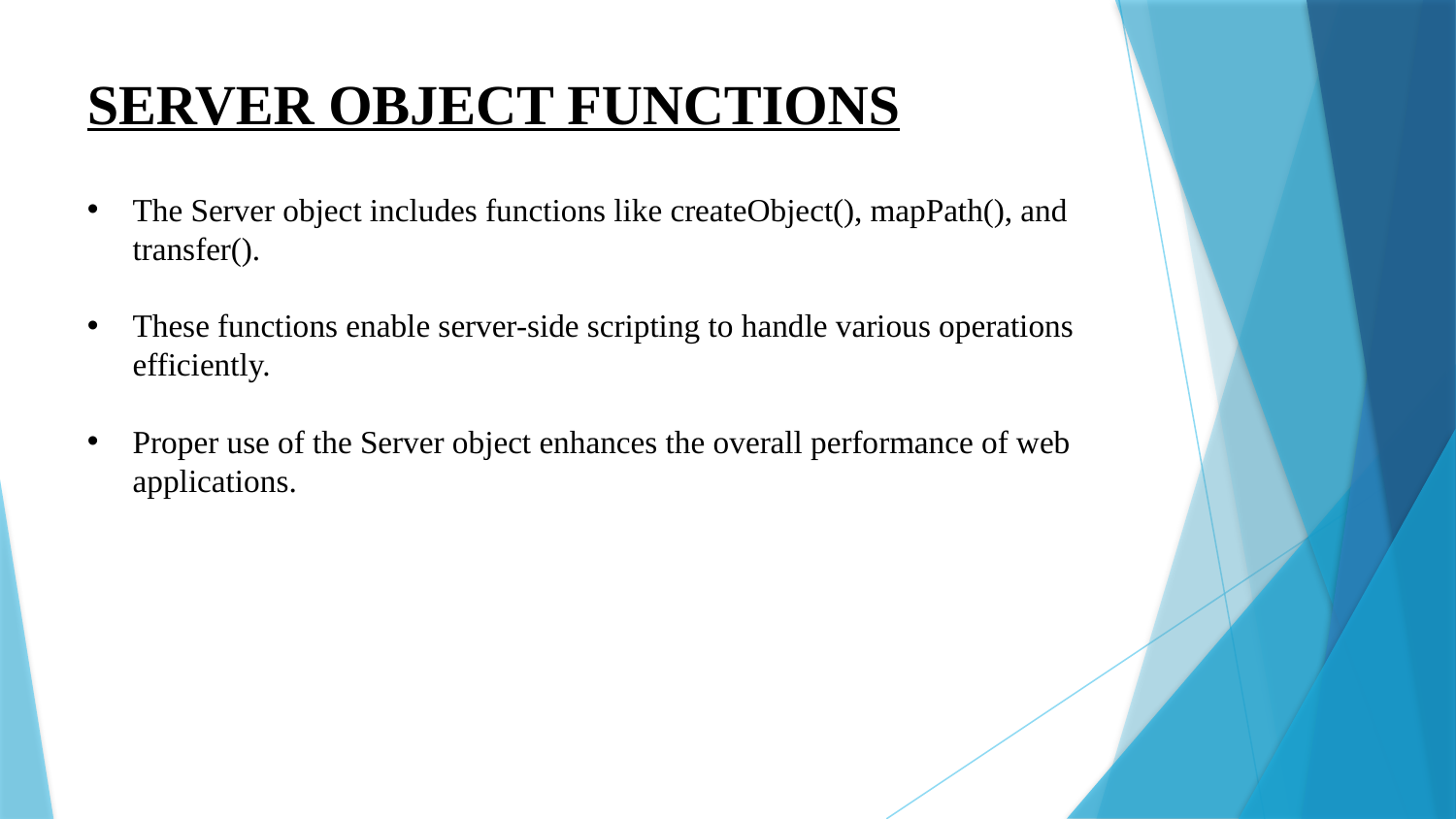

SERVER OBJECT FUNCTIONS
The Server object includes functions like createObject(), mapPath(), and transfer().

These functions enable server-side scripting to handle various operations efficiently.

Proper use of the Server object enhances the overall performance of web applications.